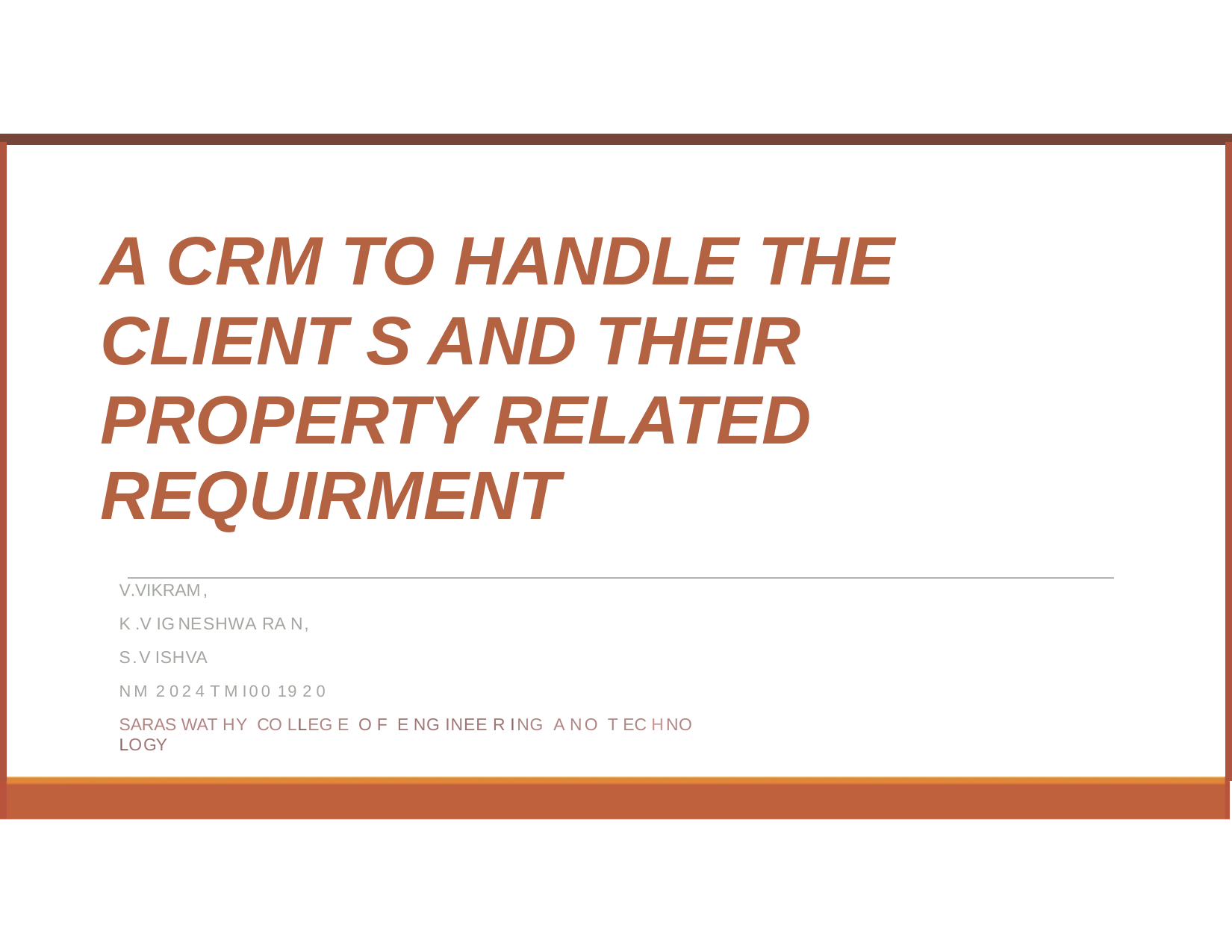

A CRM TO HANDLE THE CLIENT S AND THEIR PROPERTY RELATED
REQUIRMENT

V.VIKRAM,
K .V IGNESHWA RA N,
S.V ISHVA
NM 2 02 4 T MI00 19 2 0
SARAS WAT HY  CO LLEG E  O F  E NG INEE R ING  A NO  T EC HNO LOGY